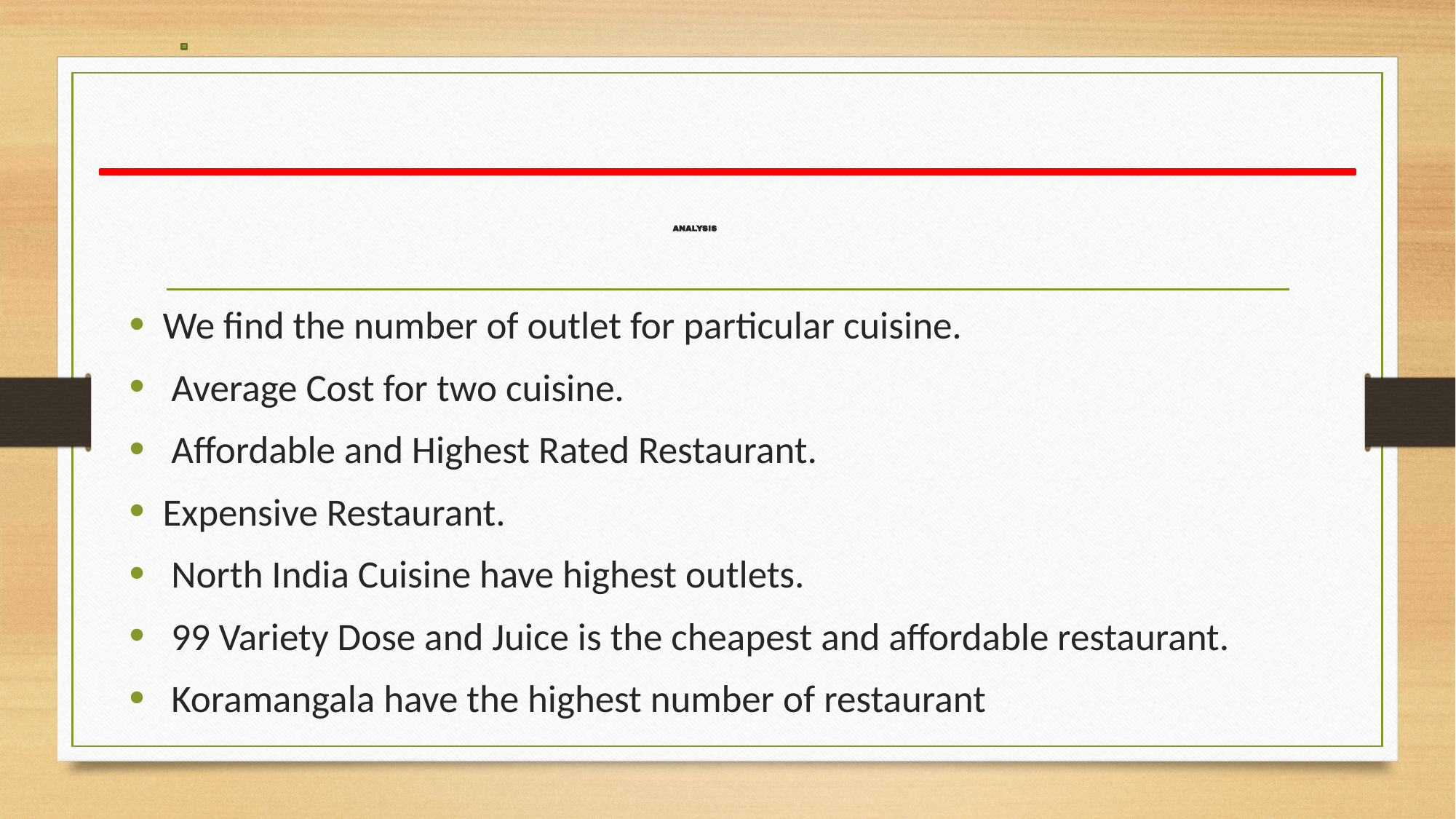

# ANALYSIS
We find the number of outlet for particular cuisine.
 Average Cost for two cuisine.
 Affordable and Highest Rated Restaurant.
Expensive Restaurant.
 North India Cuisine have highest outlets.
 99 Variety Dose and Juice is the cheapest and affordable restaurant.
 Koramangala have the highest number of restaurant